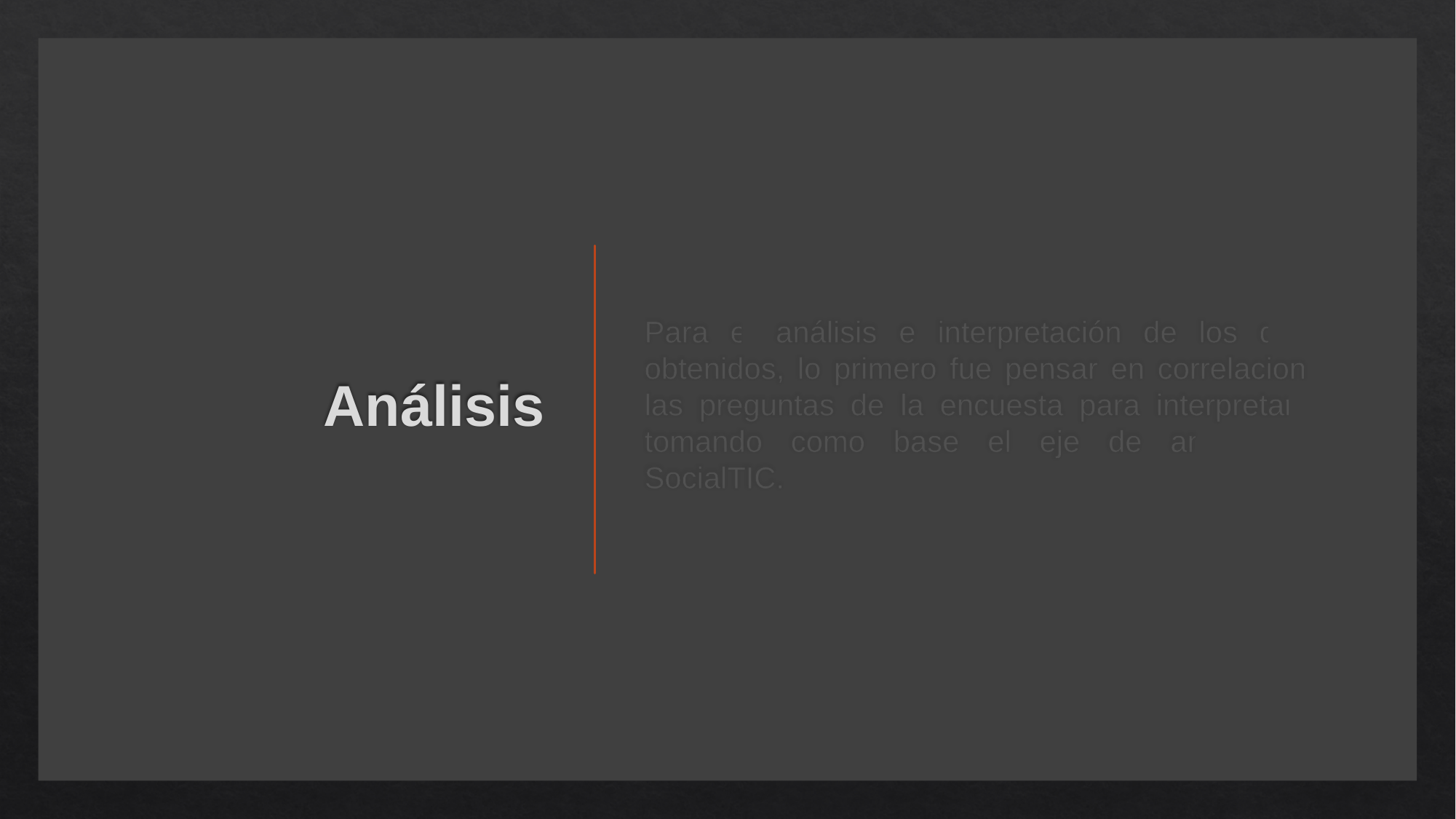

# Análisis
Para el análisis e interpretación de los datos obtenidos, lo primero fue pensar en correlacionar las preguntas de la encuesta para interpretarlas tomando como base el eje de analisis de SocialTIC.